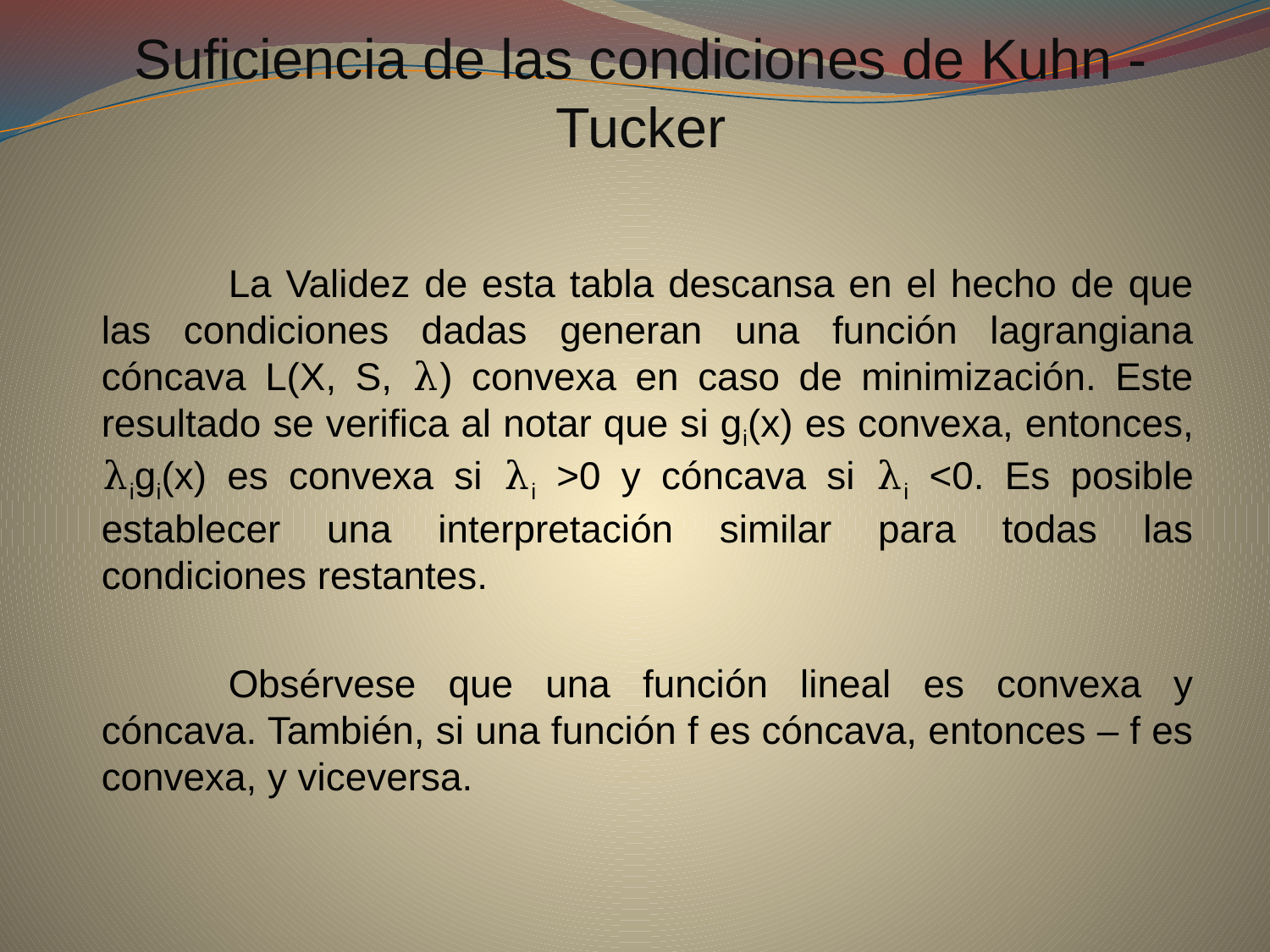

# Suficiencia de las condiciones de Kuhn - Tucker

		La Validez de esta tabla descansa en el hecho de que las condiciones dadas generan una función lagrangiana cóncava L(X, S, λ) convexa en caso de minimización. Este resultado se verifica al notar que si gi(x) es convexa, entonces, λigi(x) es convexa si λi >0 y cóncava si λi <0. Es posible establecer una interpretación similar para todas las condiciones restantes.

		Obsérvese que una función lineal es convexa y cóncava. También, si una función f es cóncava, entonces – f es convexa, y viceversa.